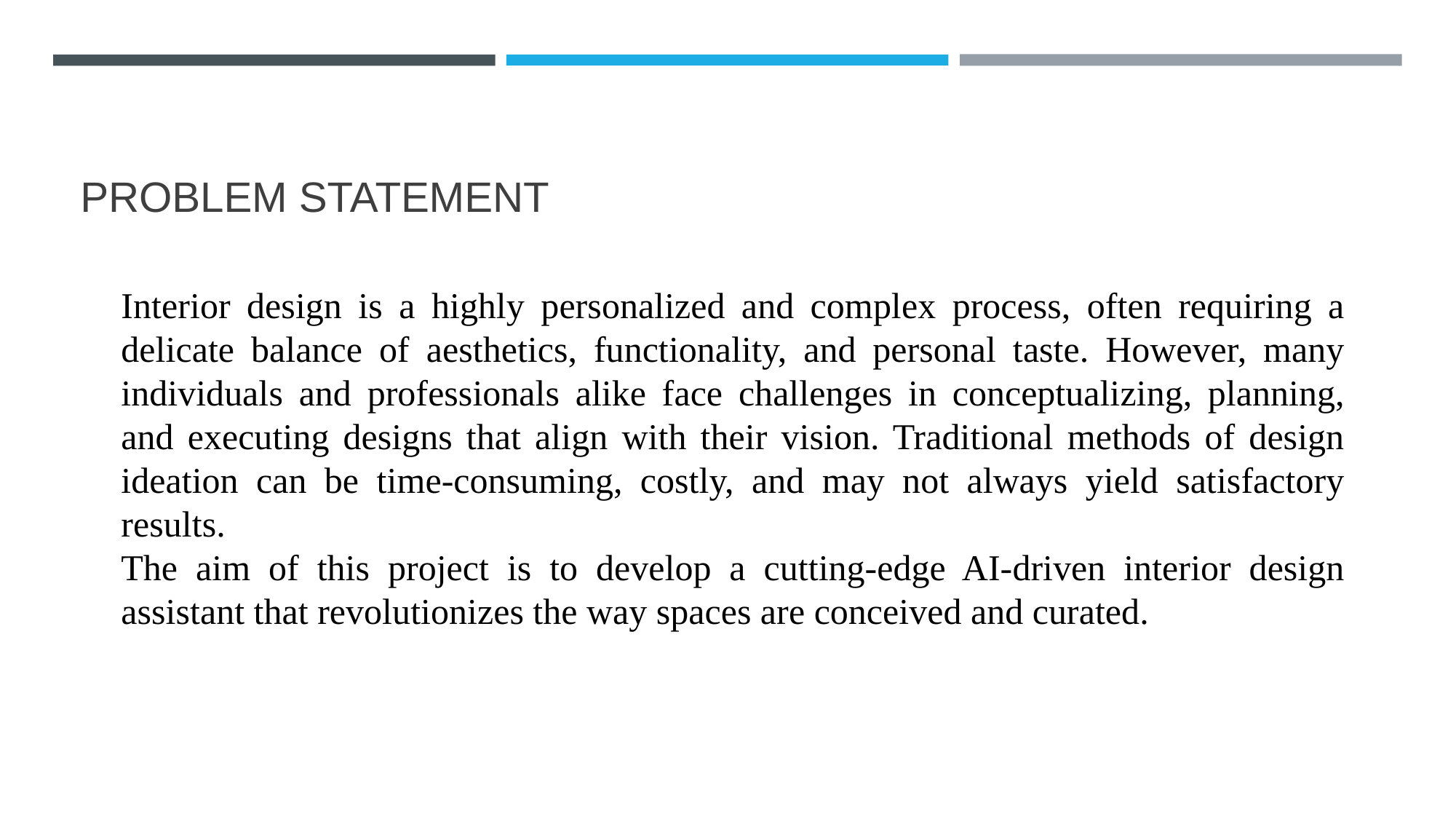

# PROBLEM STATEMENT
Interior design is a highly personalized and complex process, often requiring a delicate balance of aesthetics, functionality, and personal taste. However, many individuals and professionals alike face challenges in conceptualizing, planning, and executing designs that align with their vision. Traditional methods of design ideation can be time-consuming, costly, and may not always yield satisfactory results.
The aim of this project is to develop a cutting-edge AI-driven interior design assistant that revolutionizes the way spaces are conceived and curated.